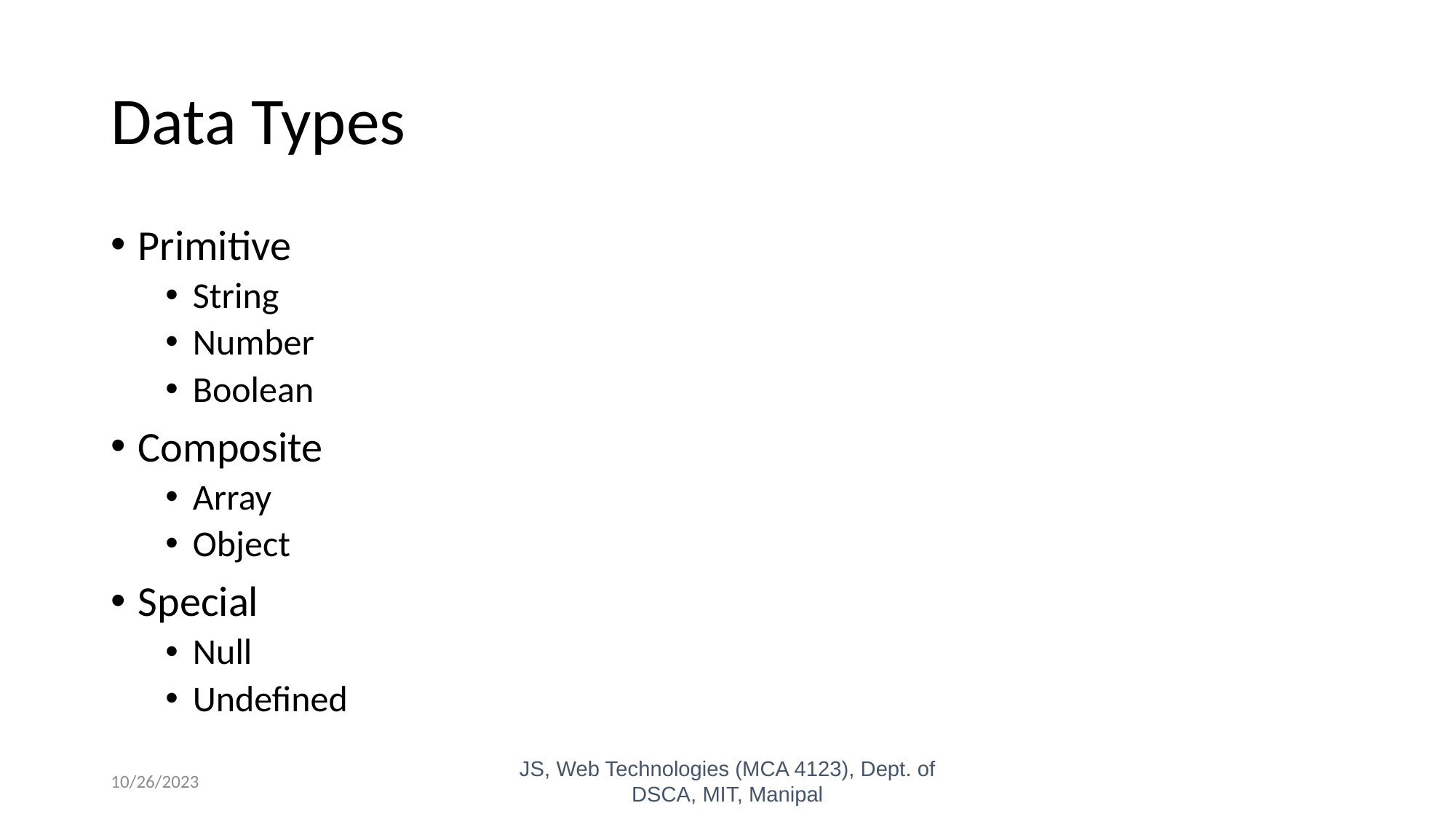

# Data Types
Primitive
String
Number
Boolean
Composite
Array
Object
Special
Null
Undefined
10/26/2023
JS, Web Technologies (MCA 4123), Dept. of DSCA, MIT, Manipal
19